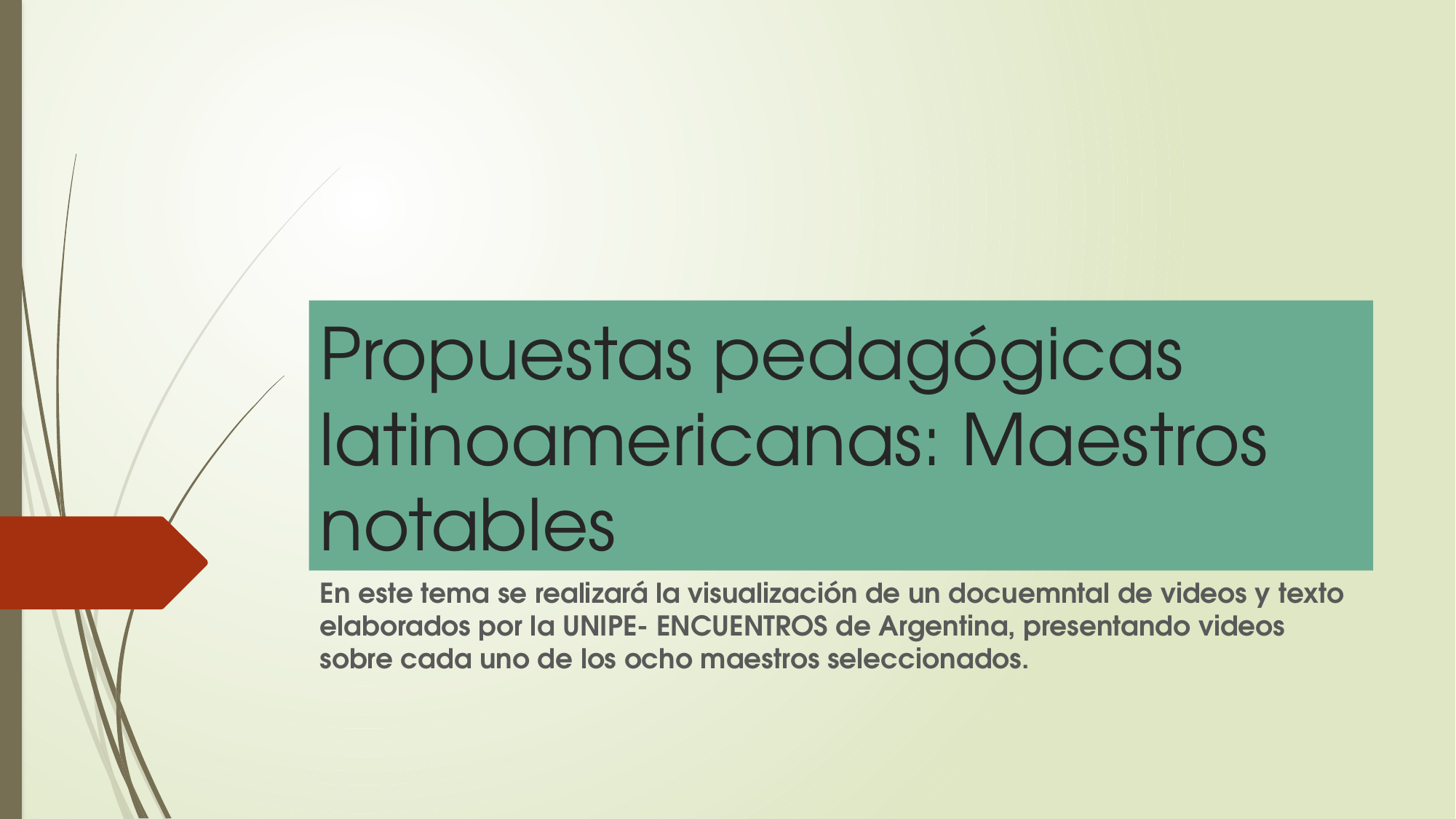

# Propuestas pedagógicas latinoamericanas: Maestros notables
En este tema se realizará la visualización de un docuemntal de videos y texto elaborados por la UNIPE- ENCUENTROS de Argentina, presentando videos sobre cada uno de los ocho maestros seleccionados.